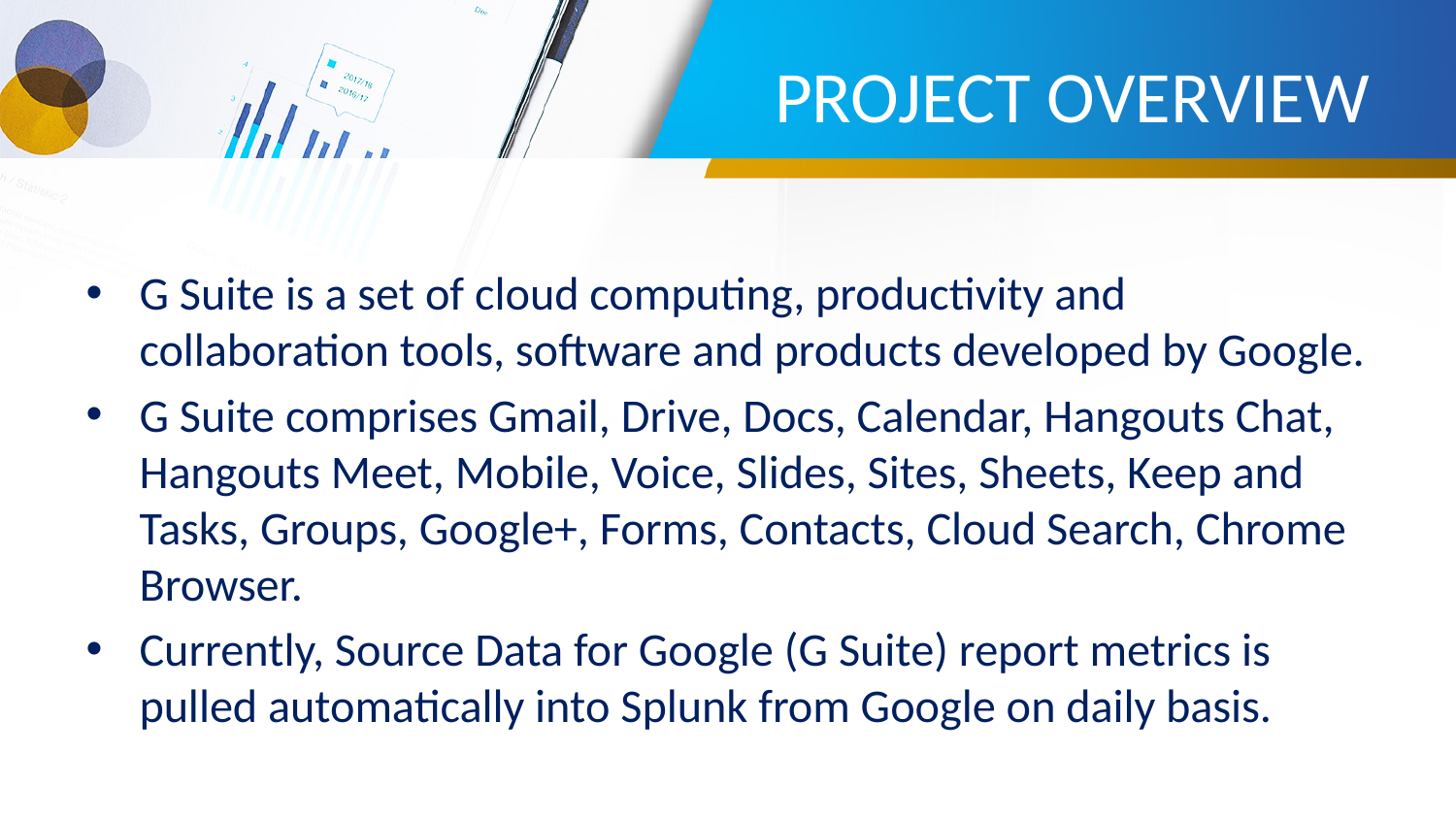

# PROJECT OVERVIEW

G Suite is a set of cloud computing, productivity and collaboration tools, software and products developed by Google.
G Suite comprises Gmail, Drive, Docs, Calendar, Hangouts Chat, Hangouts Meet, Mobile, Voice, Slides, Sites, Sheets, Keep and Tasks, Groups, Google+, Forms, Contacts, Cloud Search, Chrome Browser.
Currently, Source Data for Google (G Suite) report metrics is pulled automatically into Splunk from Google on daily basis.